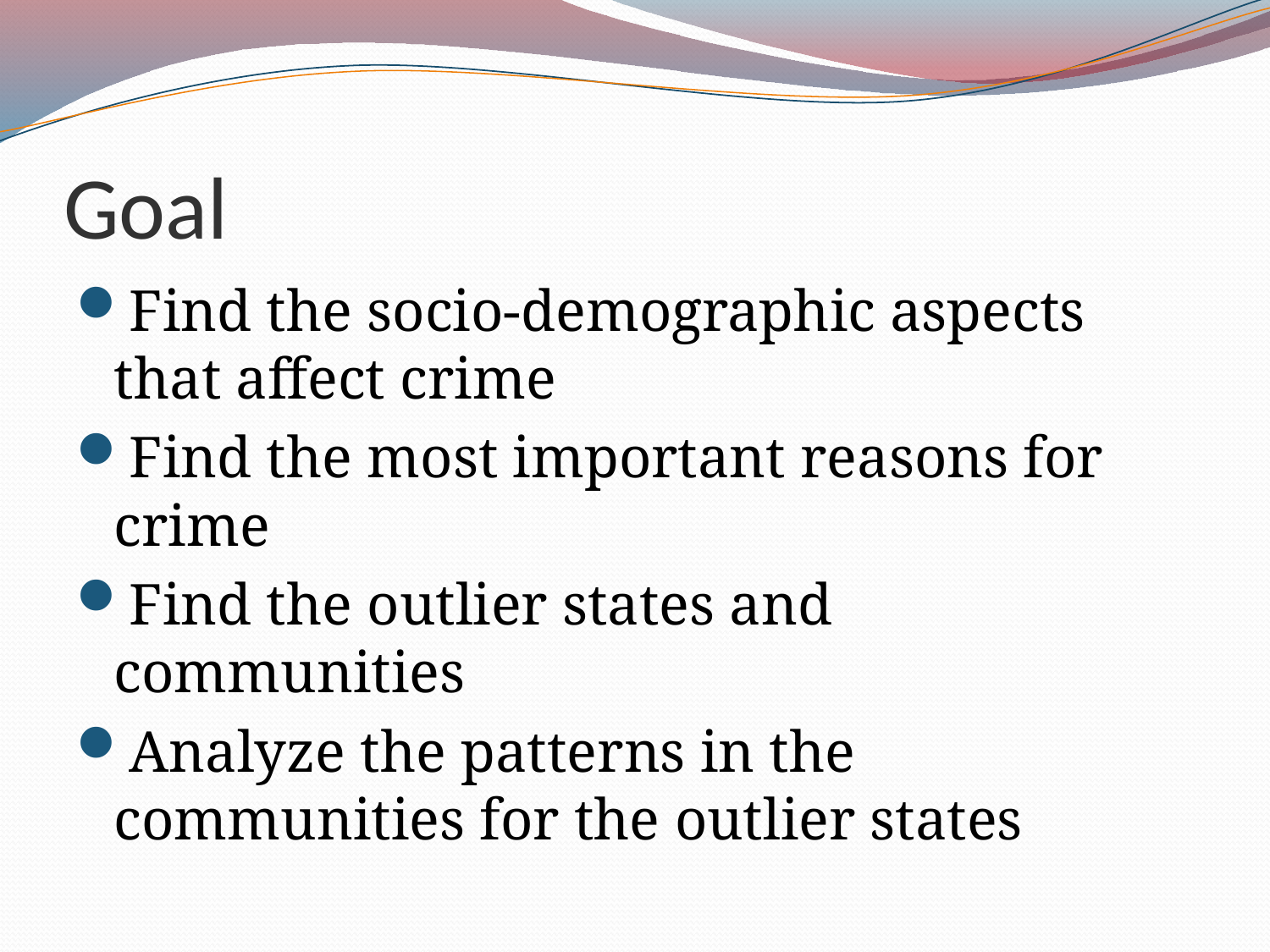

# Goal
Find the socio-demographic aspects that affect crime
Find the most important reasons for crime
Find the outlier states and communities
Analyze the patterns in the communities for the outlier states